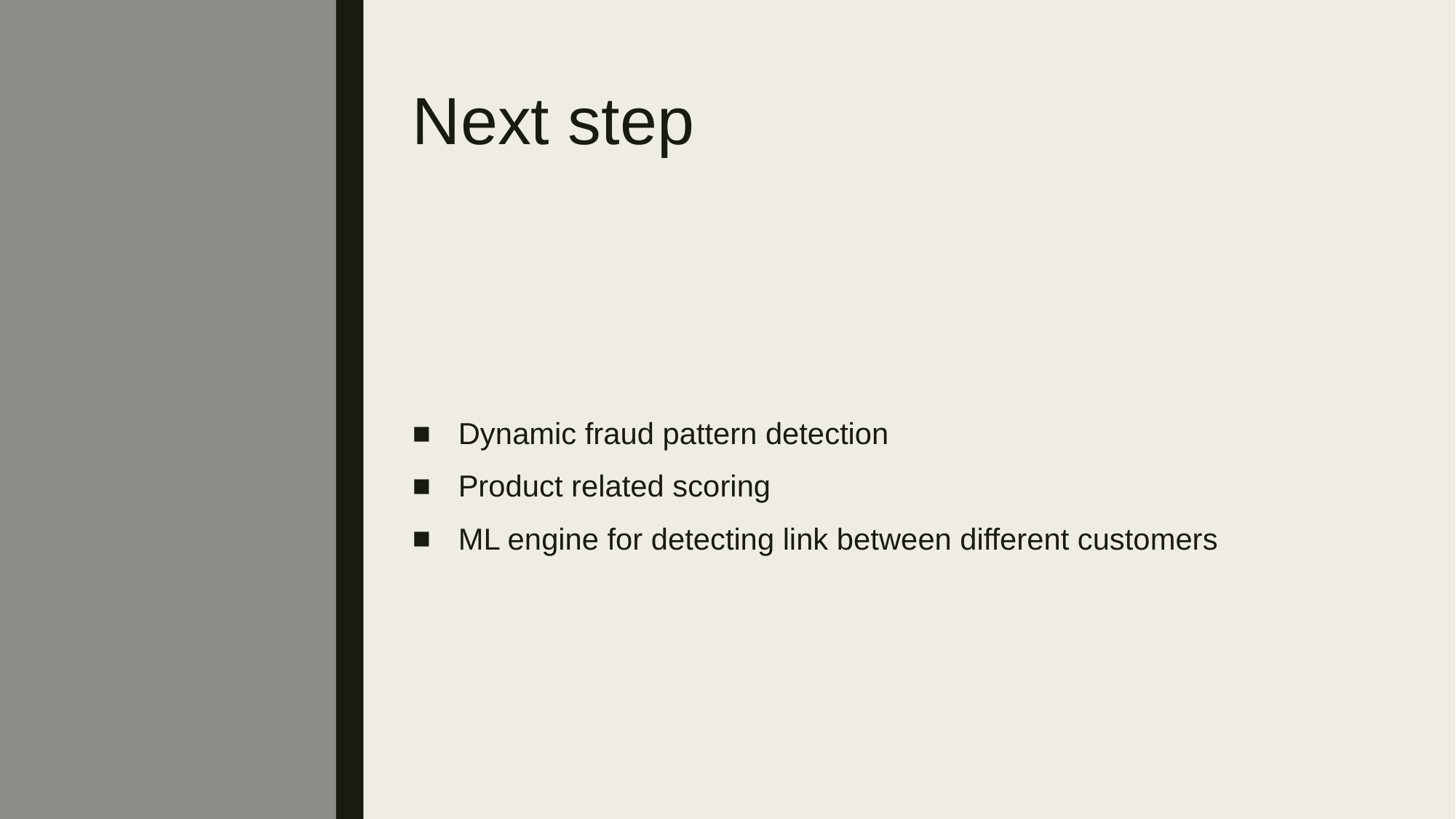

# Next step
Dynamic fraud pattern detection
Product related scoring
ML engine for detecting link between different customers